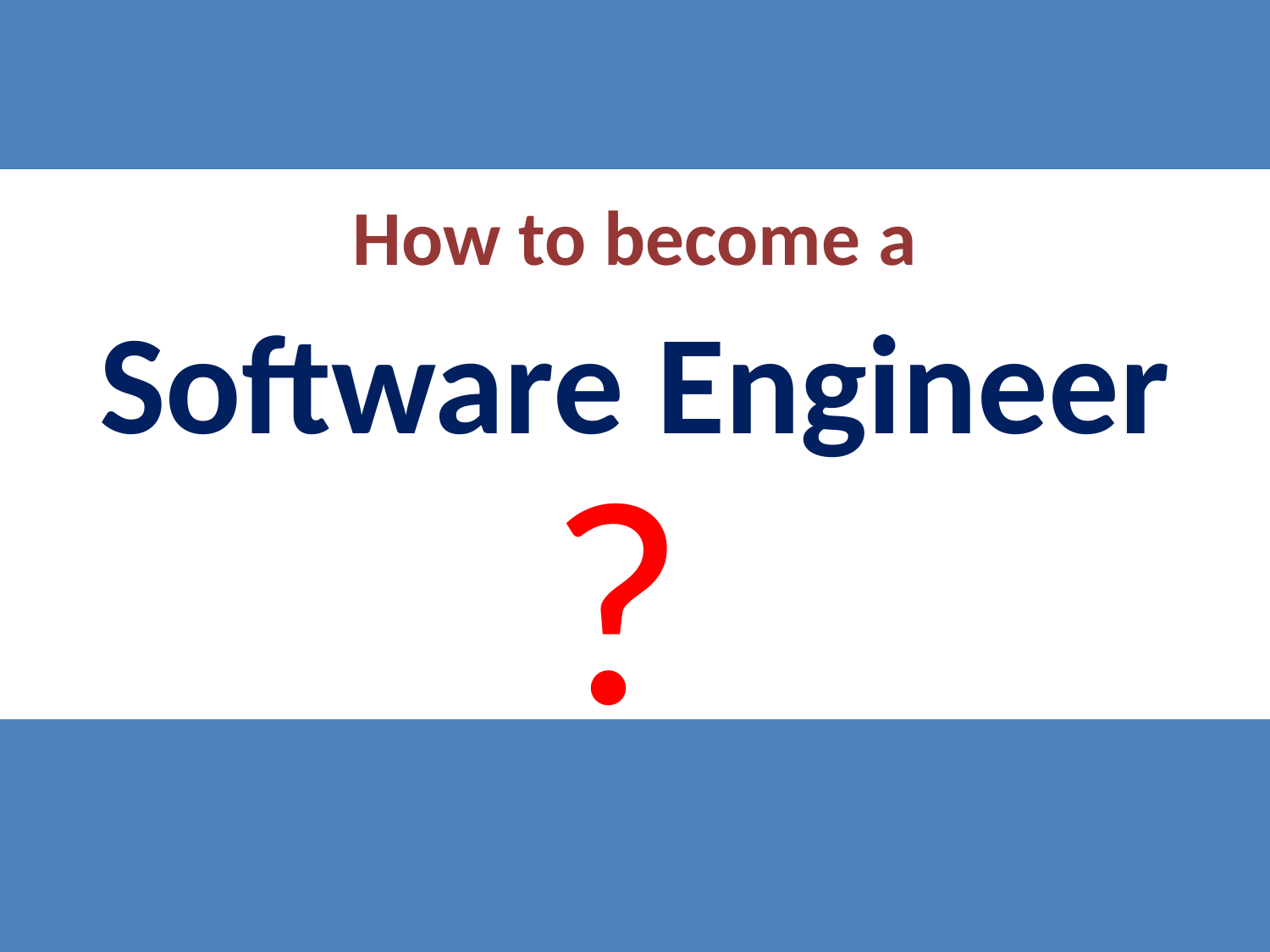

# How to become a
Software Engineer
?